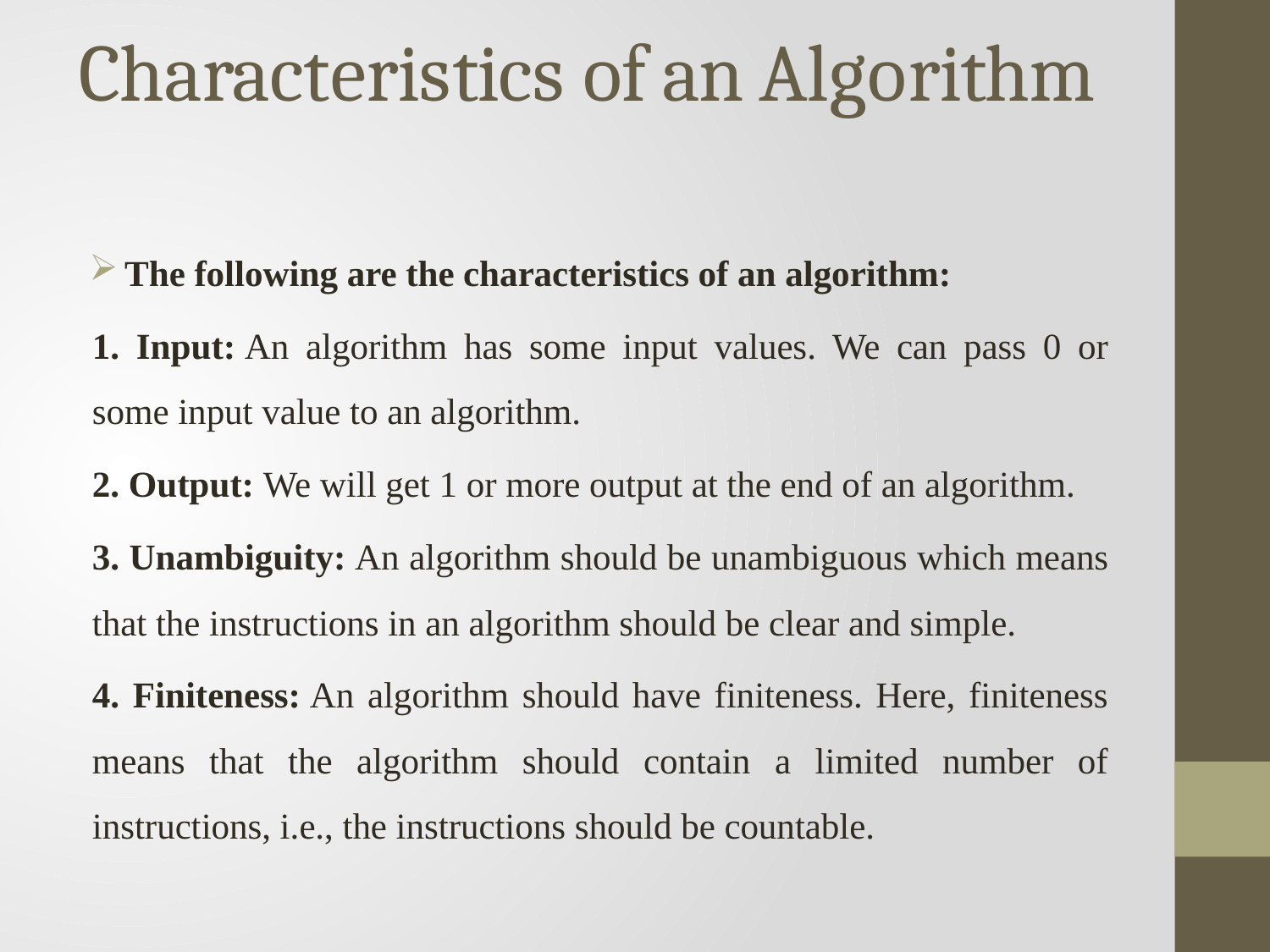

# Characteristics of an Algorithm
The following are the characteristics of an algorithm:
1. Input: An algorithm has some input values. We can pass 0 or some input value to an algorithm.
2. Output: We will get 1 or more output at the end of an algorithm.
3. Unambiguity: An algorithm should be unambiguous which means that the instructions in an algorithm should be clear and simple.
4. Finiteness: An algorithm should have finiteness. Here, finiteness means that the algorithm should contain a limited number of instructions, i.e., the instructions should be countable.